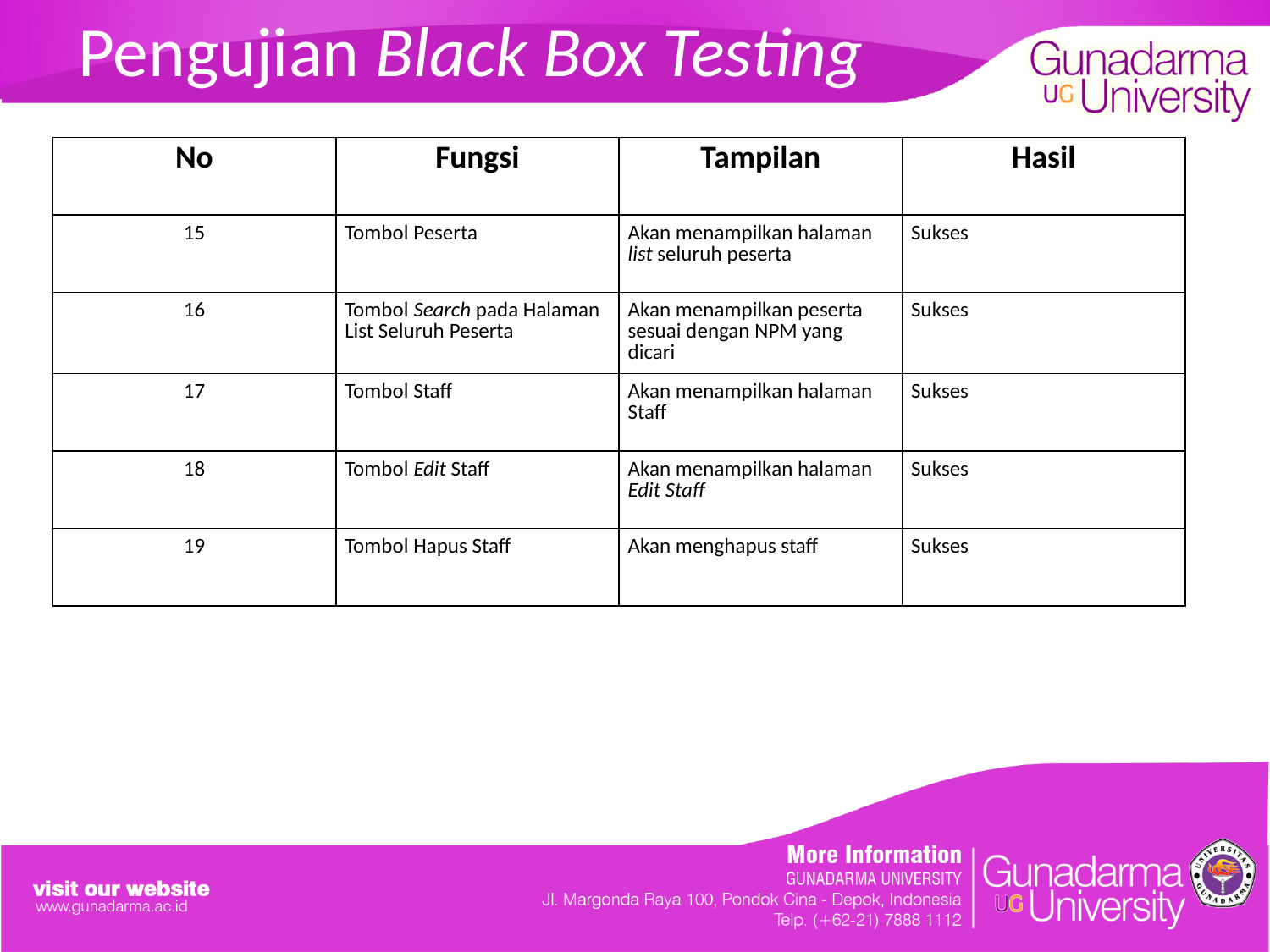

# Pengujian Black Box Testing
| No | Fungsi | Tampilan | Hasil |
| --- | --- | --- | --- |
| 15 | Tombol Peserta | Akan menampilkan halaman list seluruh peserta | Sukses |
| 16 | Tombol Search pada Halaman List Seluruh Peserta | Akan menampilkan peserta sesuai dengan NPM yang dicari | Sukses |
| 17 | Tombol Staff | Akan menampilkan halaman Staff | Sukses |
| 18 | Tombol Edit Staff | Akan menampilkan halaman Edit Staff | Sukses |
| 19 | Tombol Hapus Staff | Akan menghapus staff | Sukses |